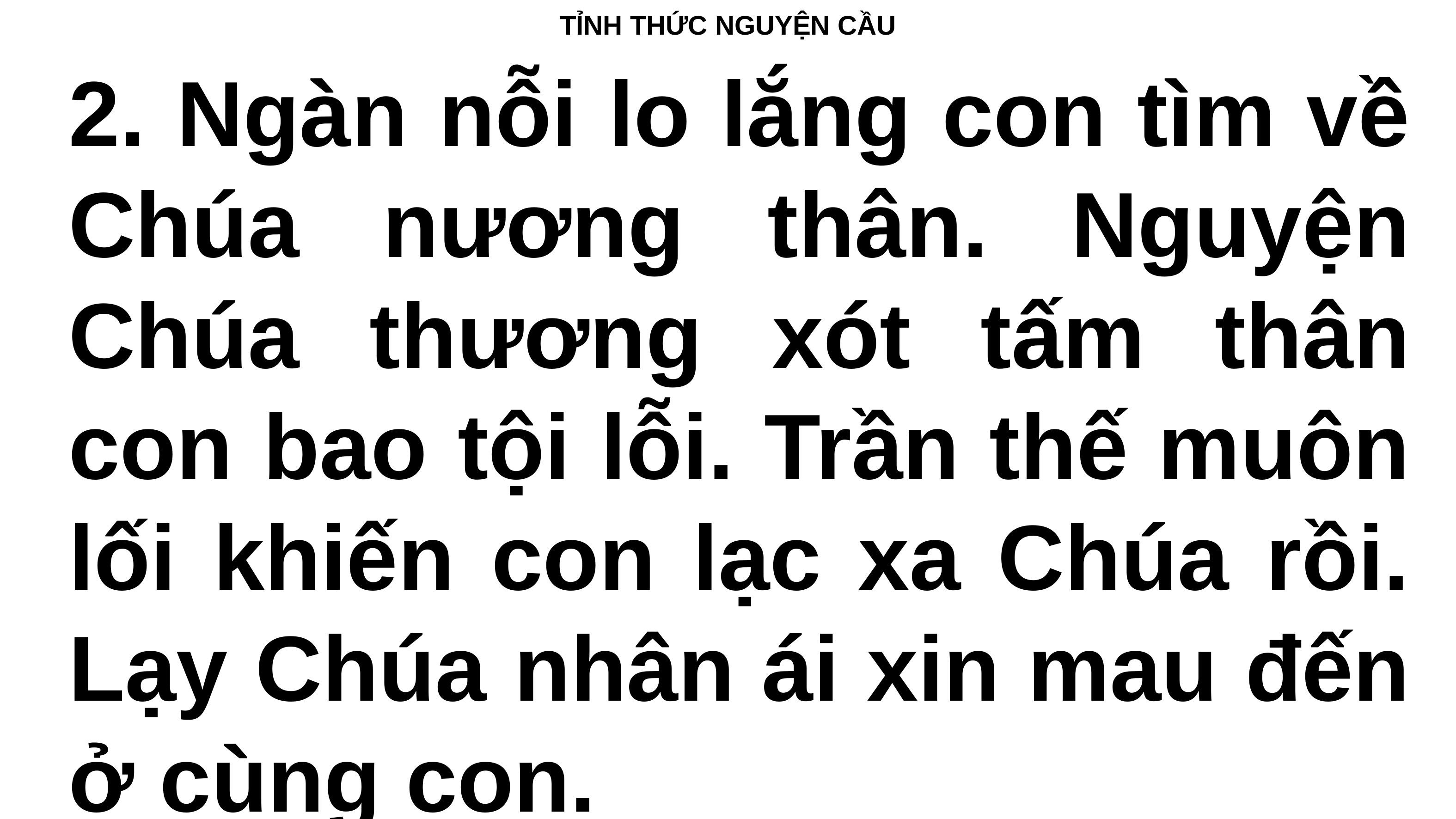

TỈNH THỨC NGUYỆN CẦU
2. Ngàn nỗi lo lắng con tìm về Chúa nương thân. Nguyện Chúa thương xót tấm thân con bao tội lỗi. Trần thế muôn lối khiến con lạc xa Chúa rồi. Lạy Chúa nhân ái xin mau đến ở cùng con.